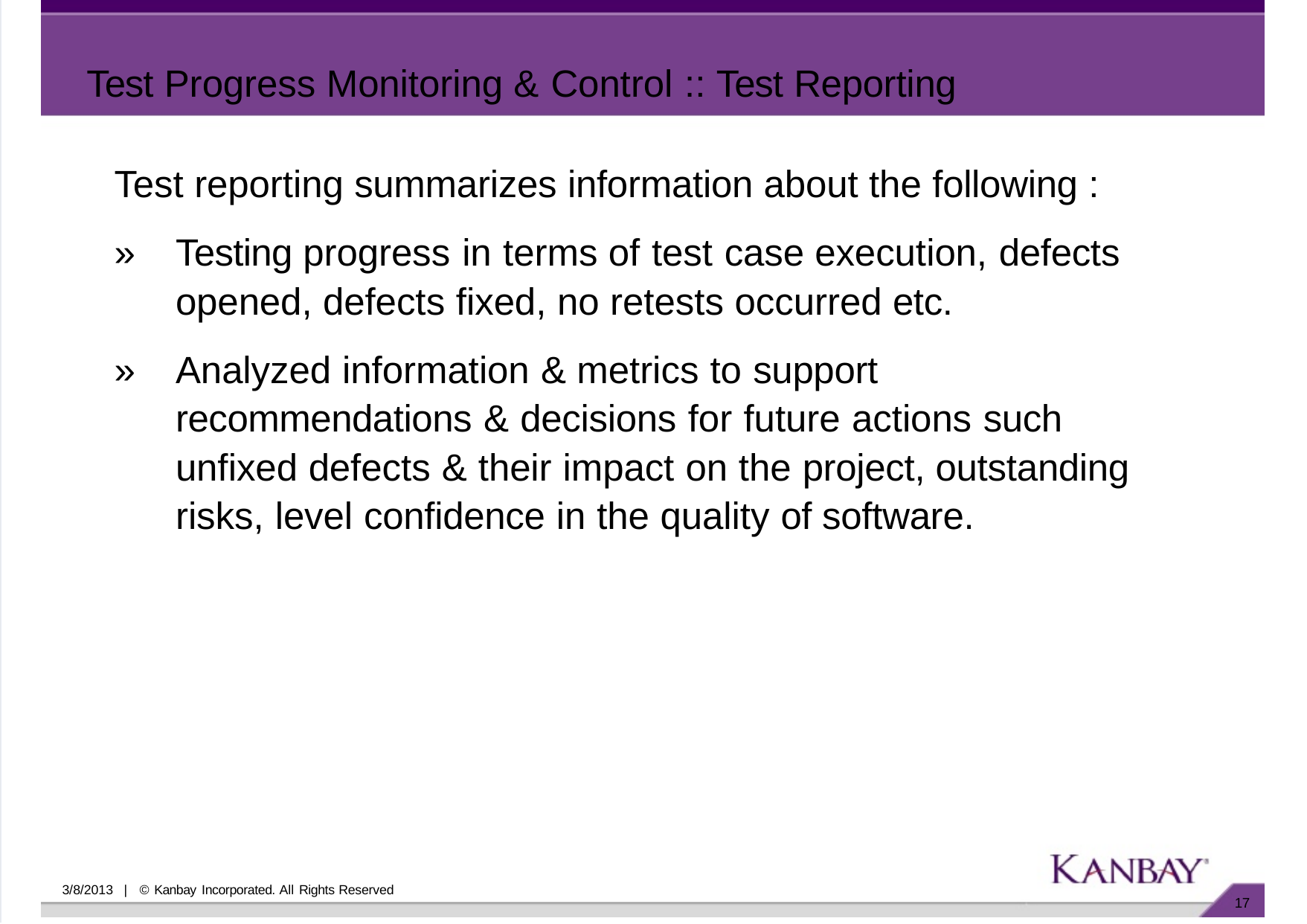

Test Progress Monitoring & Control :: Test Reporting

Test reporting summarizes information about the following :
»	Testing progress in terms of test case execution, defects opened, defects fixed, no retests occurred etc.
»	Analyzed information & metrics to support recommendations & decisions for future actions such unfixed defects & their impact on the project, outstanding risks, level confidence in the quality of software.
3/8/2013 |  © Kanbay Incorporated. All Rights Reserved
17